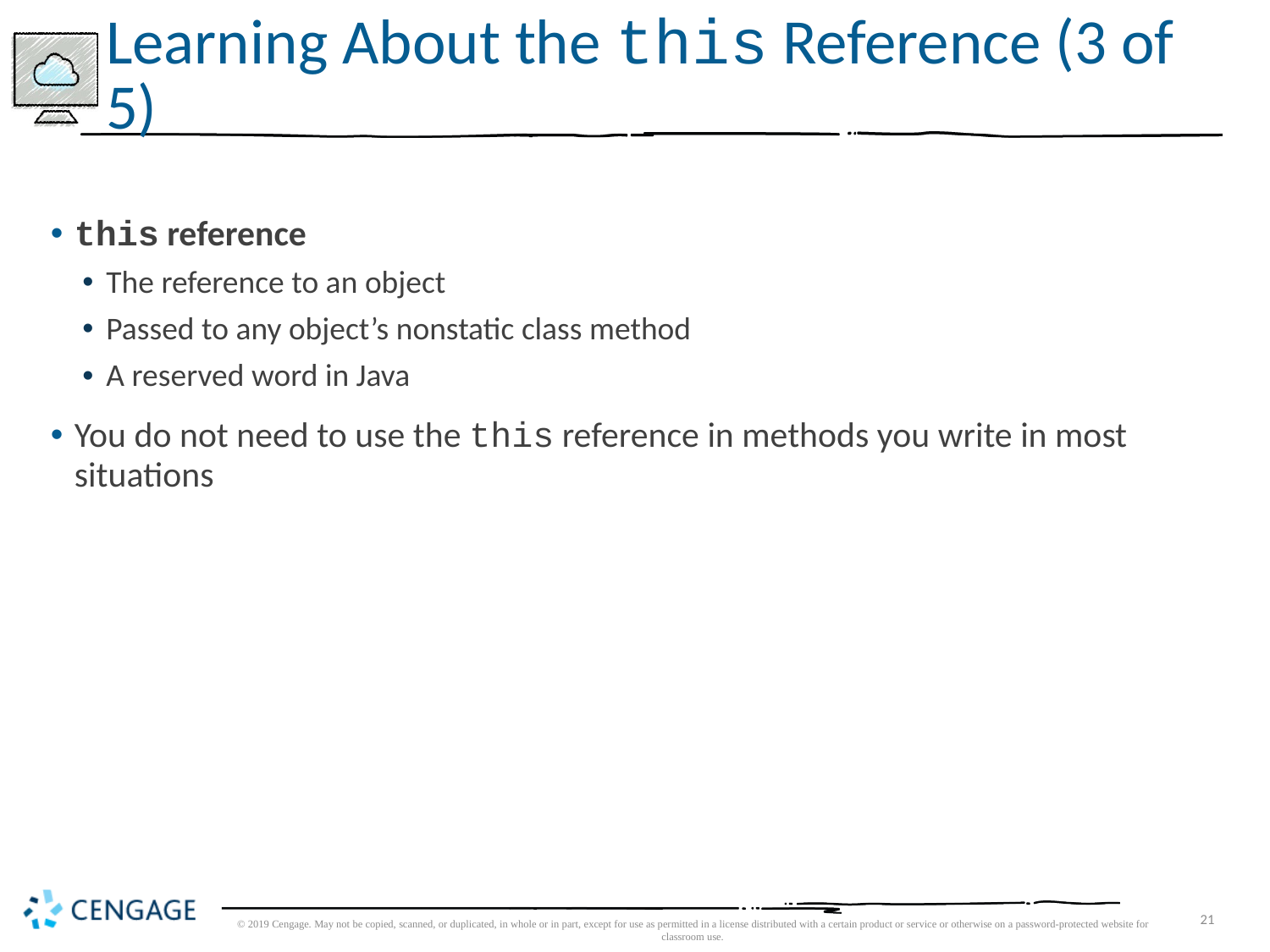

# Learning About the this Reference (3 of 5)
this reference
The reference to an object
Passed to any object’s nonstatic class method
A reserved word in Java
You do not need to use the this reference in methods you write in most situations
© 2019 Cengage. May not be copied, scanned, or duplicated, in whole or in part, except for use as permitted in a license distributed with a certain product or service or otherwise on a password-protected website for classroom use.